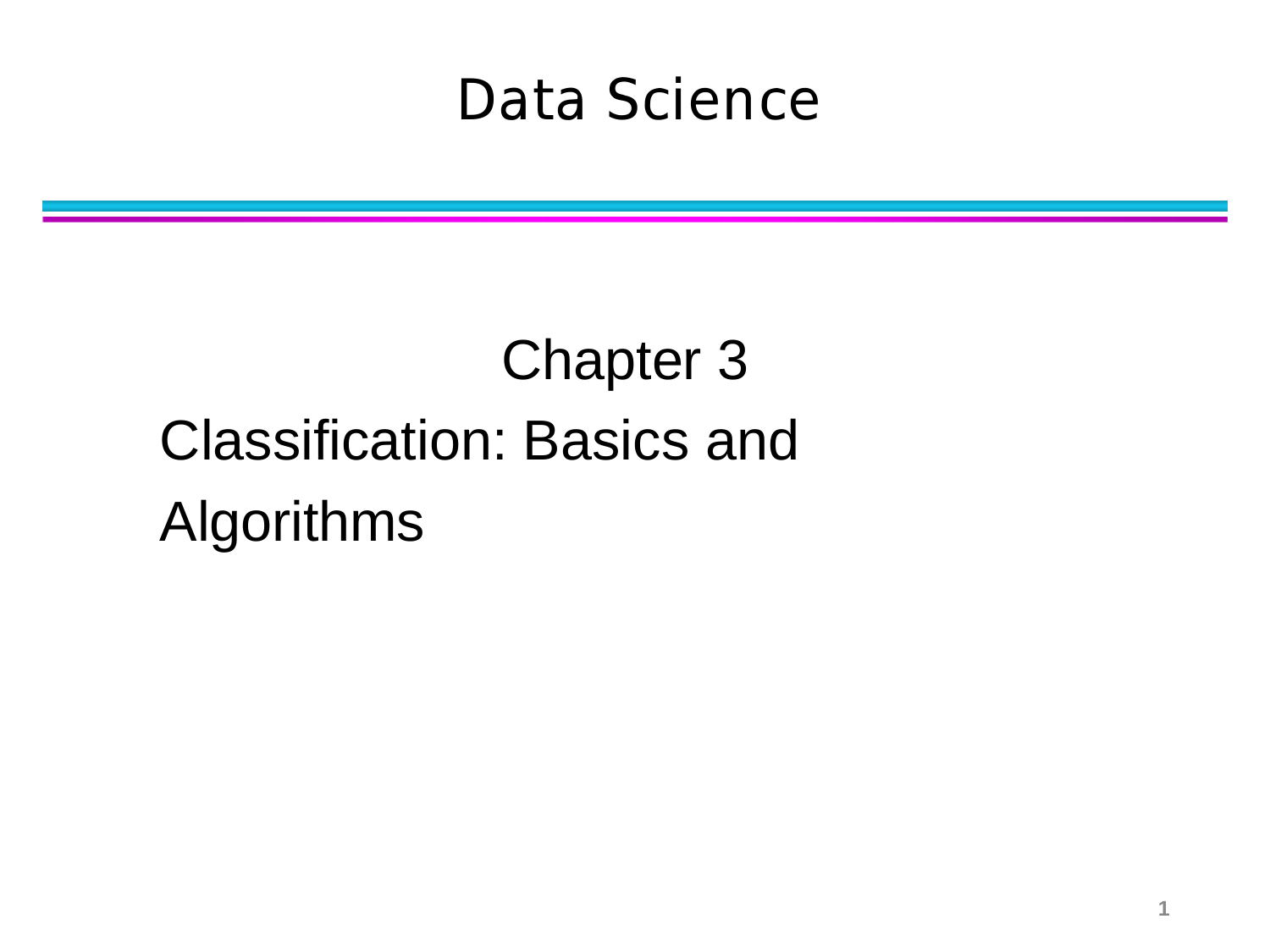

# Data Science

Chapter 3  Classification: Basics and Algorithms
1